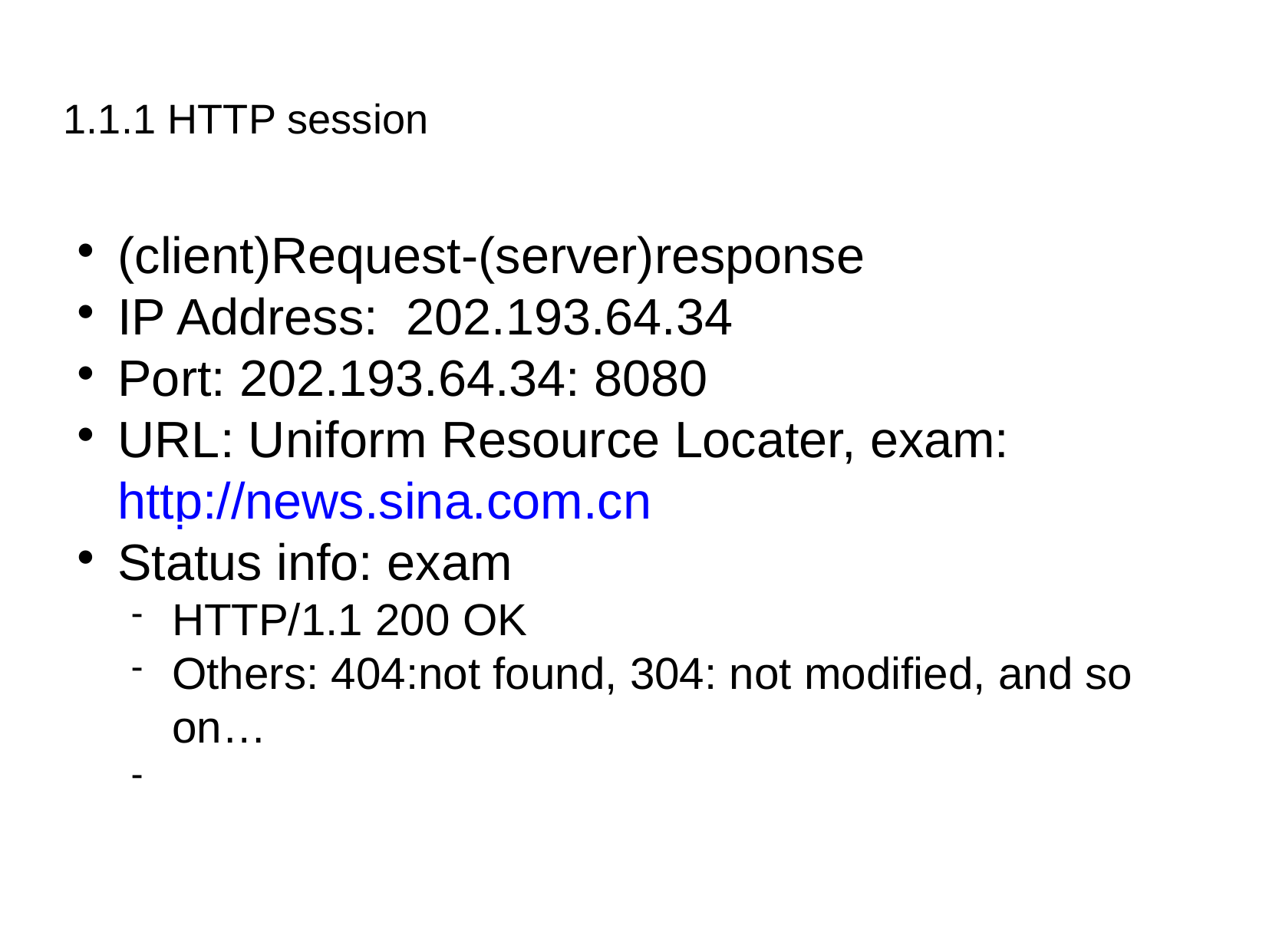

1.1.1 HTTP session
(client)Request-(server)response
IP Address:  202.193.64.34
Port: 202.193.64.34: 8080
URL: Uniform Resource Locater, exam: http://news.sina.com.cn
Status info: exam
HTTP/1.1 200 OK
Others: 404:not found, 304: not modified, and so on…